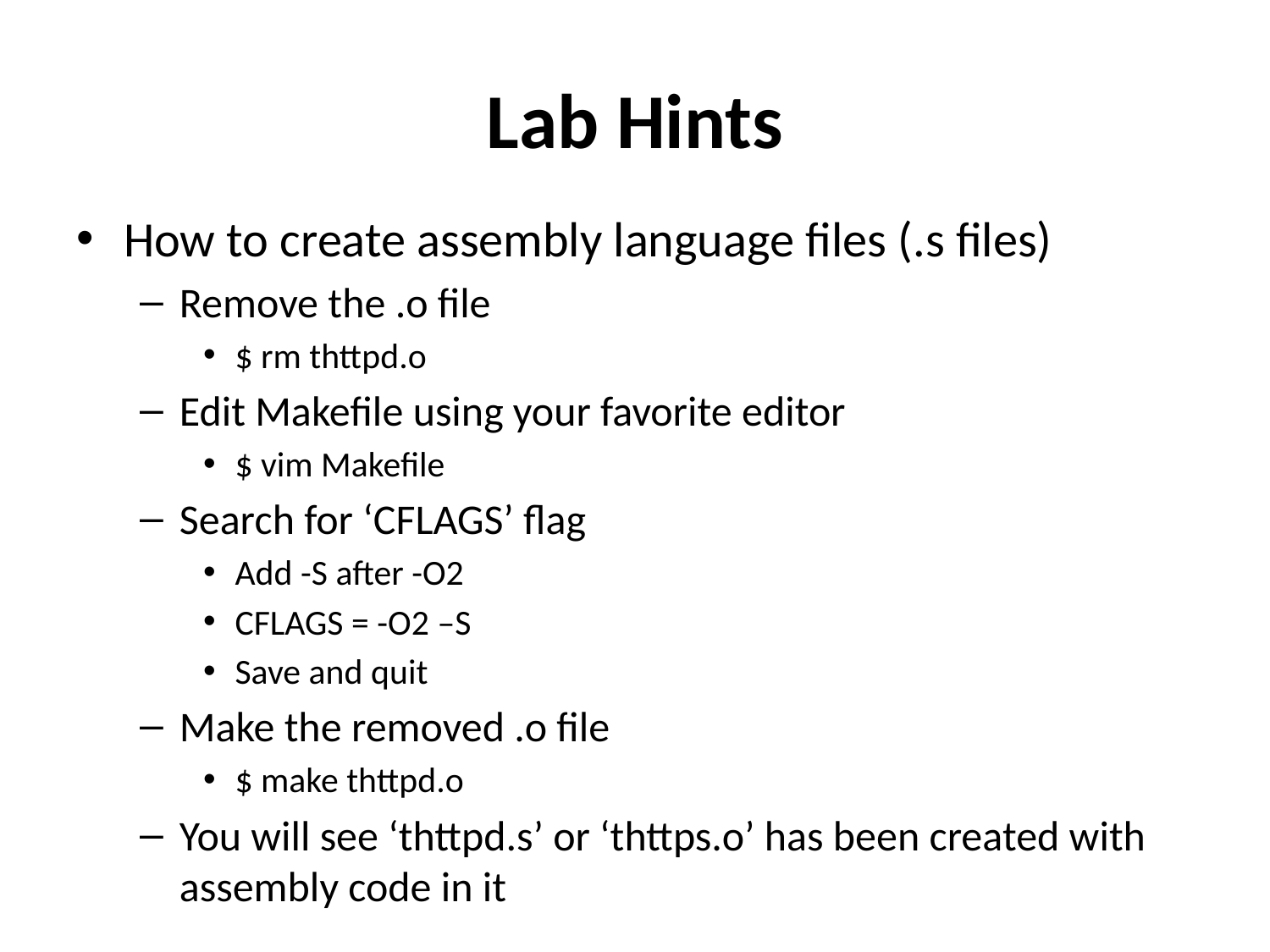

# Lab Hints
How to create assembly language files (.s files)
Remove the .o file
$ rm thttpd.o
Edit Makefile using your favorite editor
$ vim Makefile
Search for ‘CFLAGS’ flag
Add -S after -O2
CFLAGS = -O2 –S
Save and quit
Make the removed .o file
$ make thttpd.o
You will see ‘thttpd.s’ or ‘thttps.o’ has been created with assembly code in it